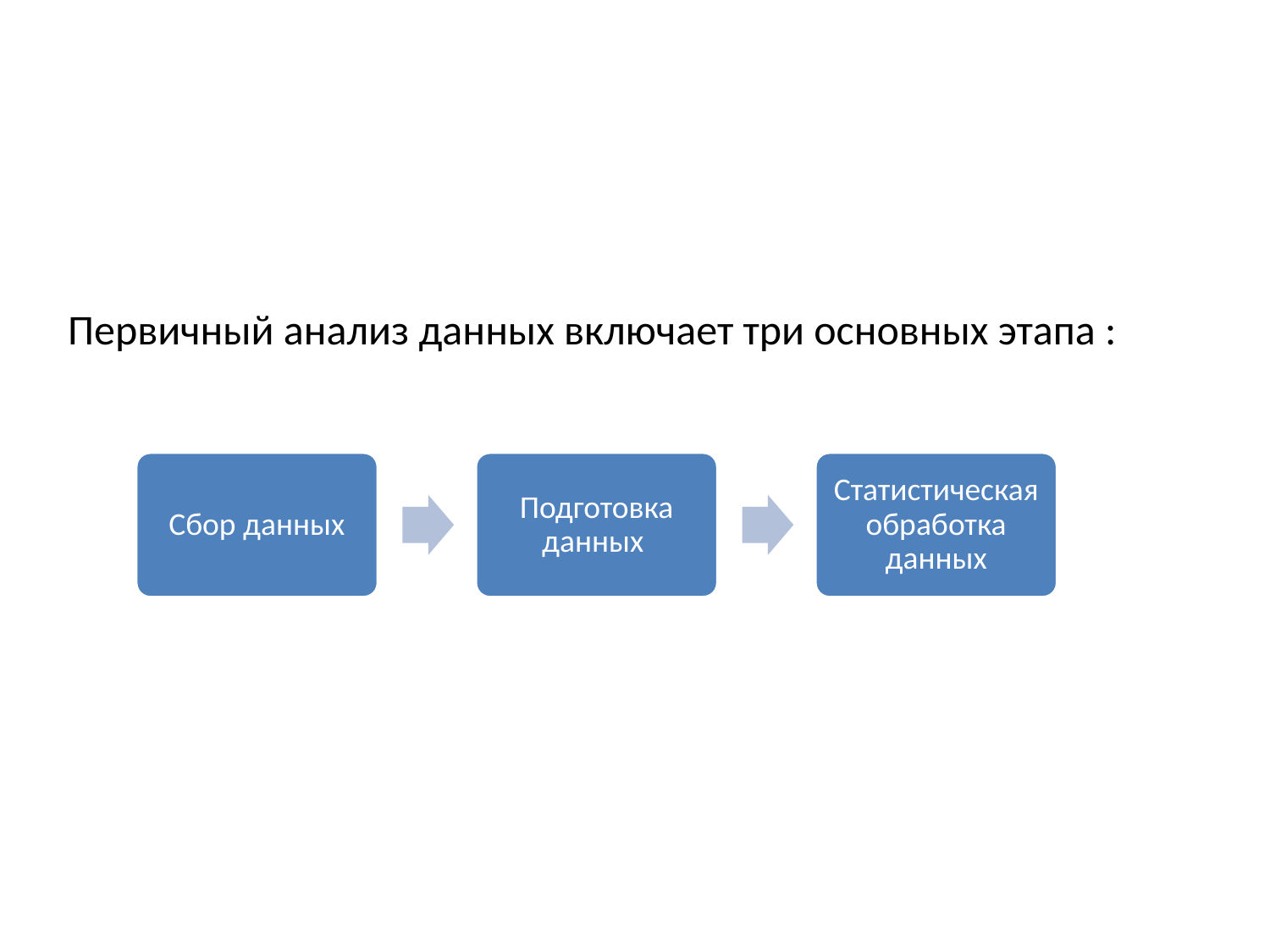

Сбор данных

Подготовка данных

Статистическая обработка данных
Первичный анализ данных включает три основных этапа :